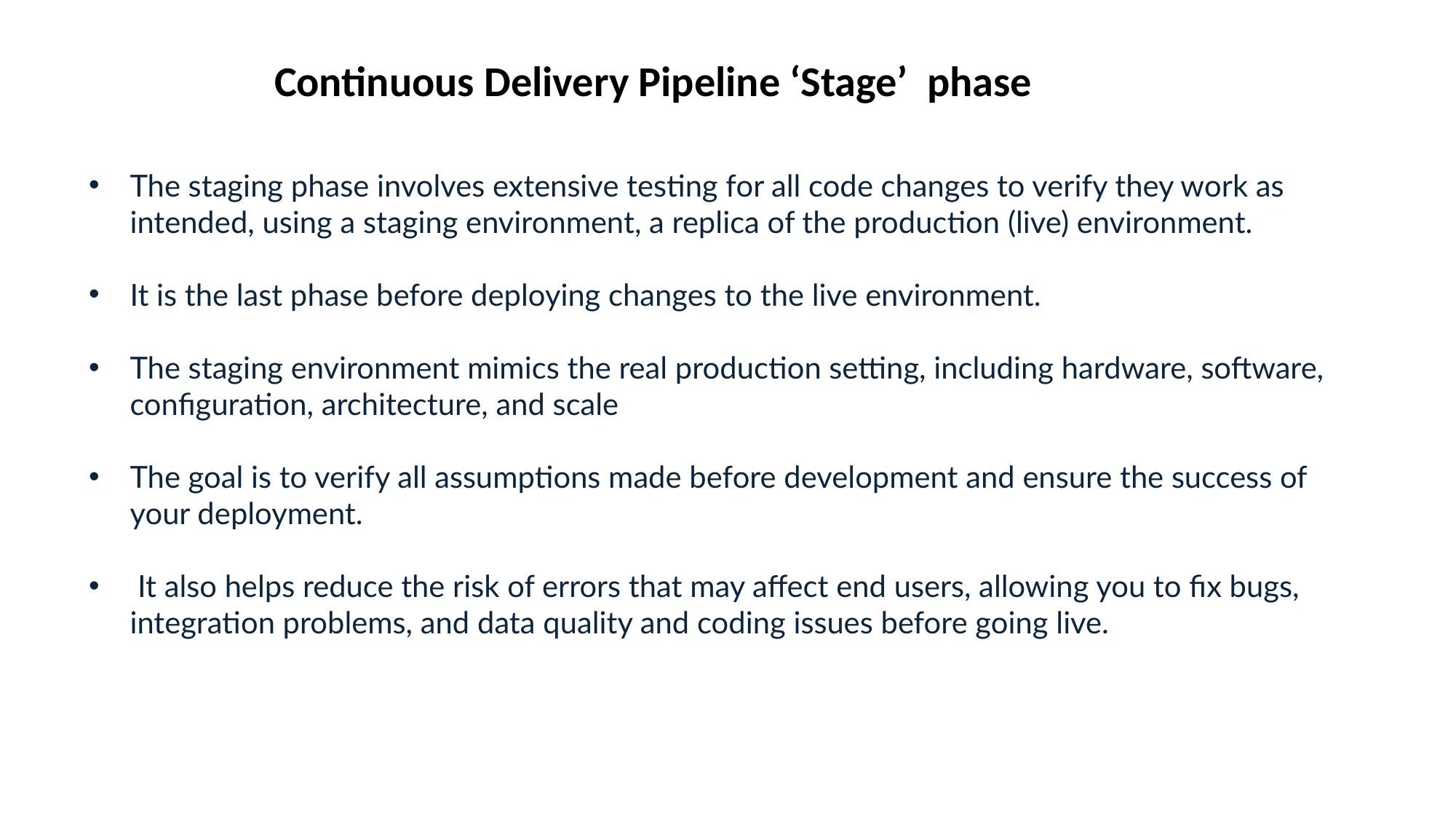

Continuous Delivery Pipeline ‘Stage’  phase
The staging phase involves extensive testing for all code changes to verify they work as intended, using a staging environment, a replica of the production (live) environment.

It is the last phase before deploying changes to the live environment.

The staging environment mimics the real production setting, including hardware, software, configuration, architecture, and scale

The goal is to verify all assumptions made before development and ensure the success of your deployment.

 It also helps reduce the risk of errors that may affect end users, allowing you to fix bugs, integration problems, and data quality and coding issues before going live.